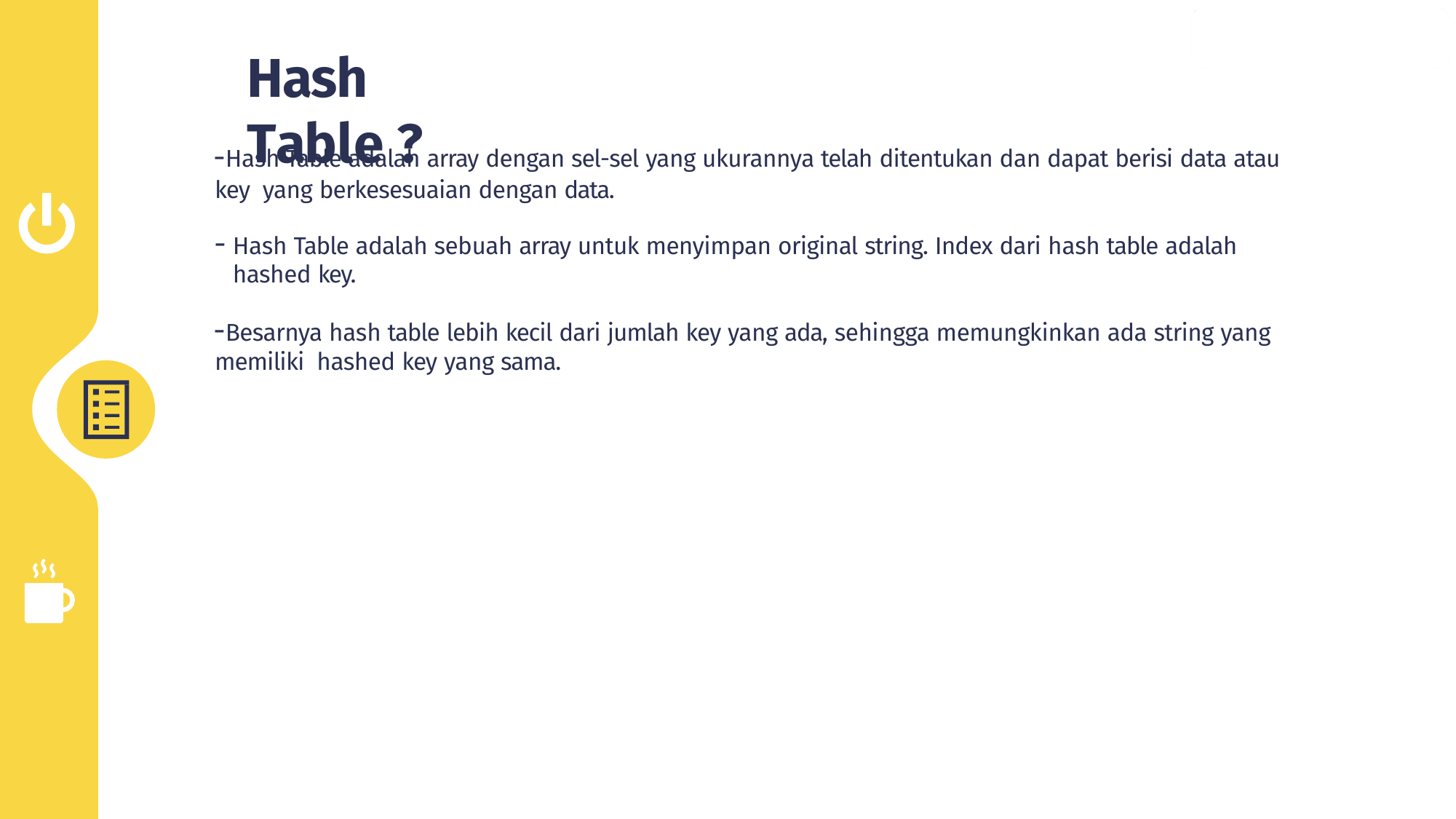

# Hash Table ?
Hash Table adalah array dengan sel-sel yang ukurannya telah ditentukan dan dapat berisi data atau key  yang berkesesuaian dengan data.
Hash Table adalah sebuah array untuk menyimpan original string. Index dari hash table adalah hashed key.
Besarnya hash table lebih kecil dari jumlah key yang ada, sehingga memungkinkan ada string yang memiliki  hashed key yang sama.